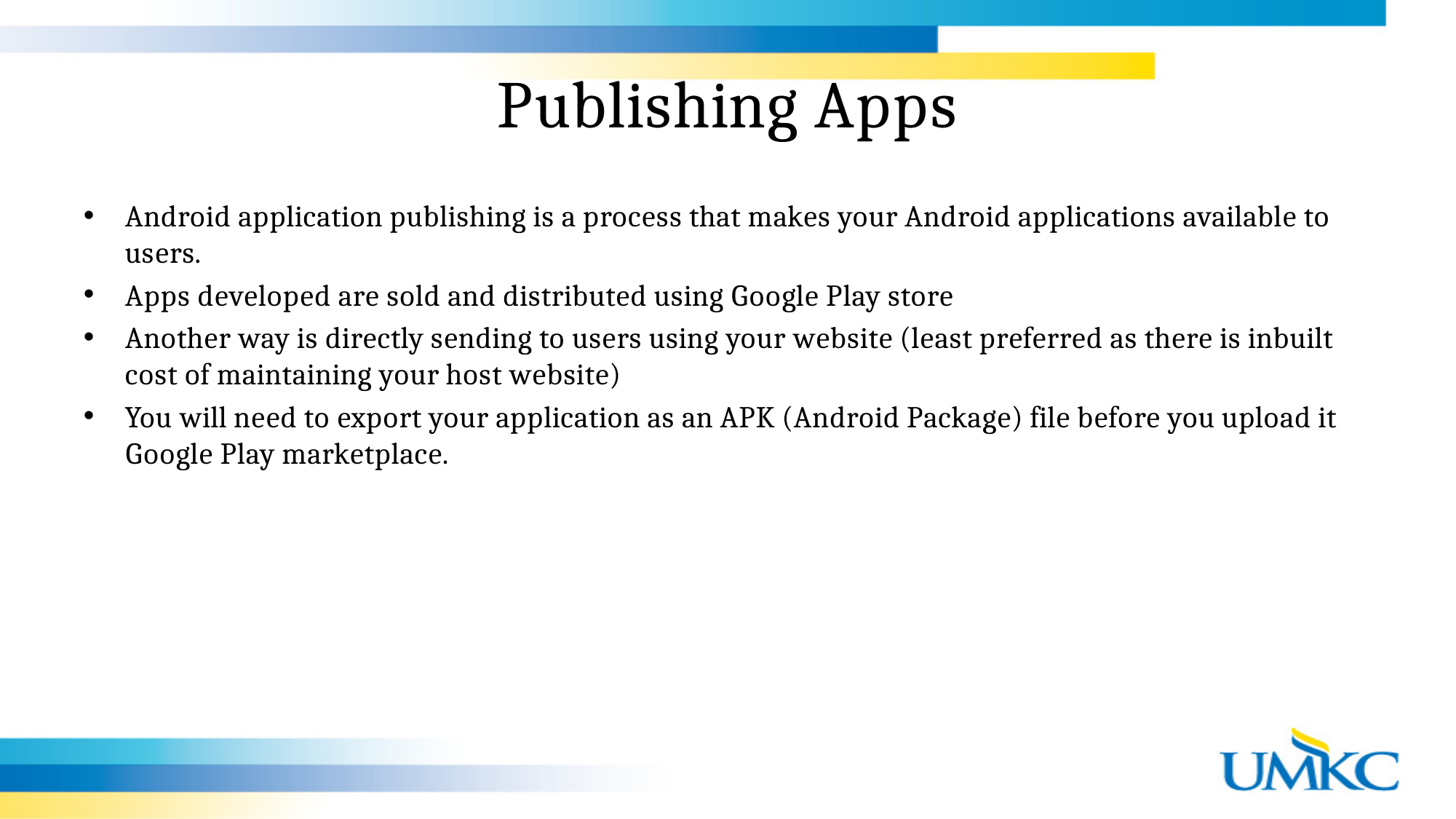

# Publishing Apps
Android application publishing is a process that makes your Android applications available to users.
Apps developed are sold and distributed using Google Play store
Another way is directly sending to users using your website (least preferred as there is inbuilt cost of maintaining your host website)
You will need to export your application as an APK (Android Package) file before you upload it Google Play marketplace.